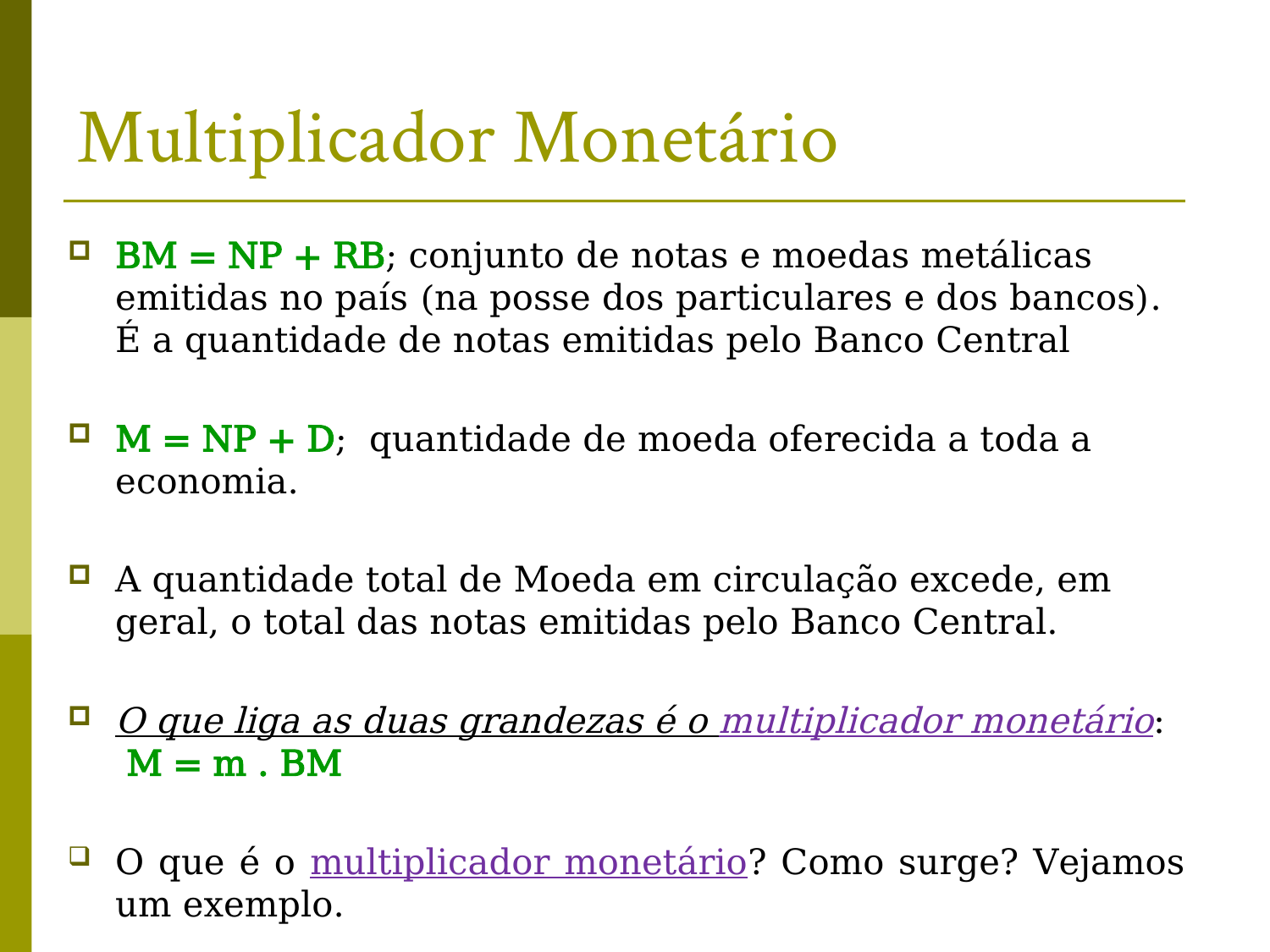

Multiplicador Monetário
BM = NP + RB; conjunto de notas e moedas metálicas emitidas no país (na posse dos particulares e dos bancos). É a quantidade de notas emitidas pelo Banco Central

M = NP + D;  quantidade de moeda oferecida a toda a economia.

A quantidade total de Moeda em circulação excede, em geral, o total das notas emitidas pelo Banco Central.

O que liga as duas grandezas é o multiplicador monetário:   M = m . BM

O que é o multiplicador monetário? Como surge? Vejamos um exemplo.